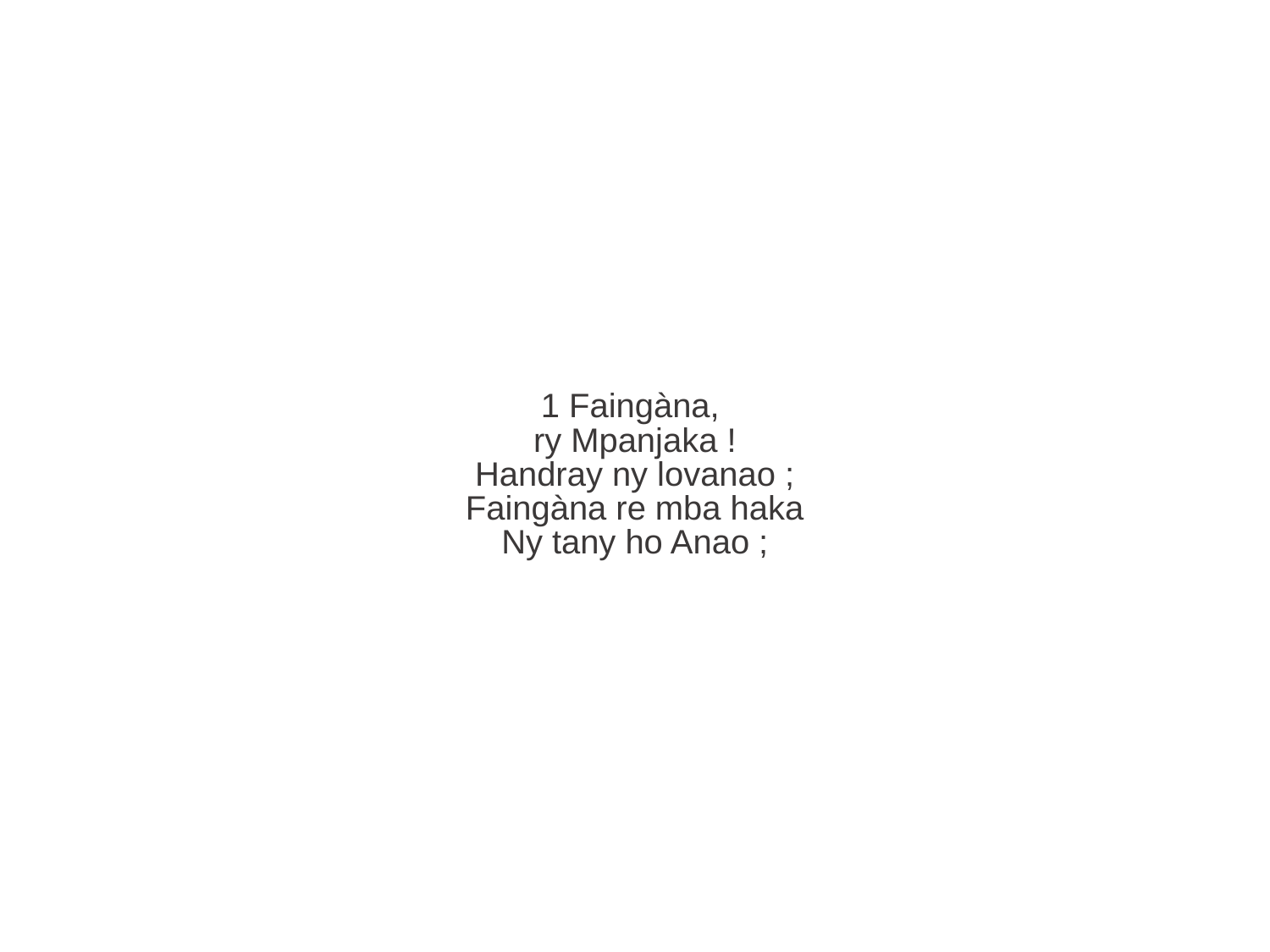

1 Faingàna,
ry Mpanjaka !
Handray ny lovanao ;
Faingàna re mba haka
Ny tany ho Anao ;